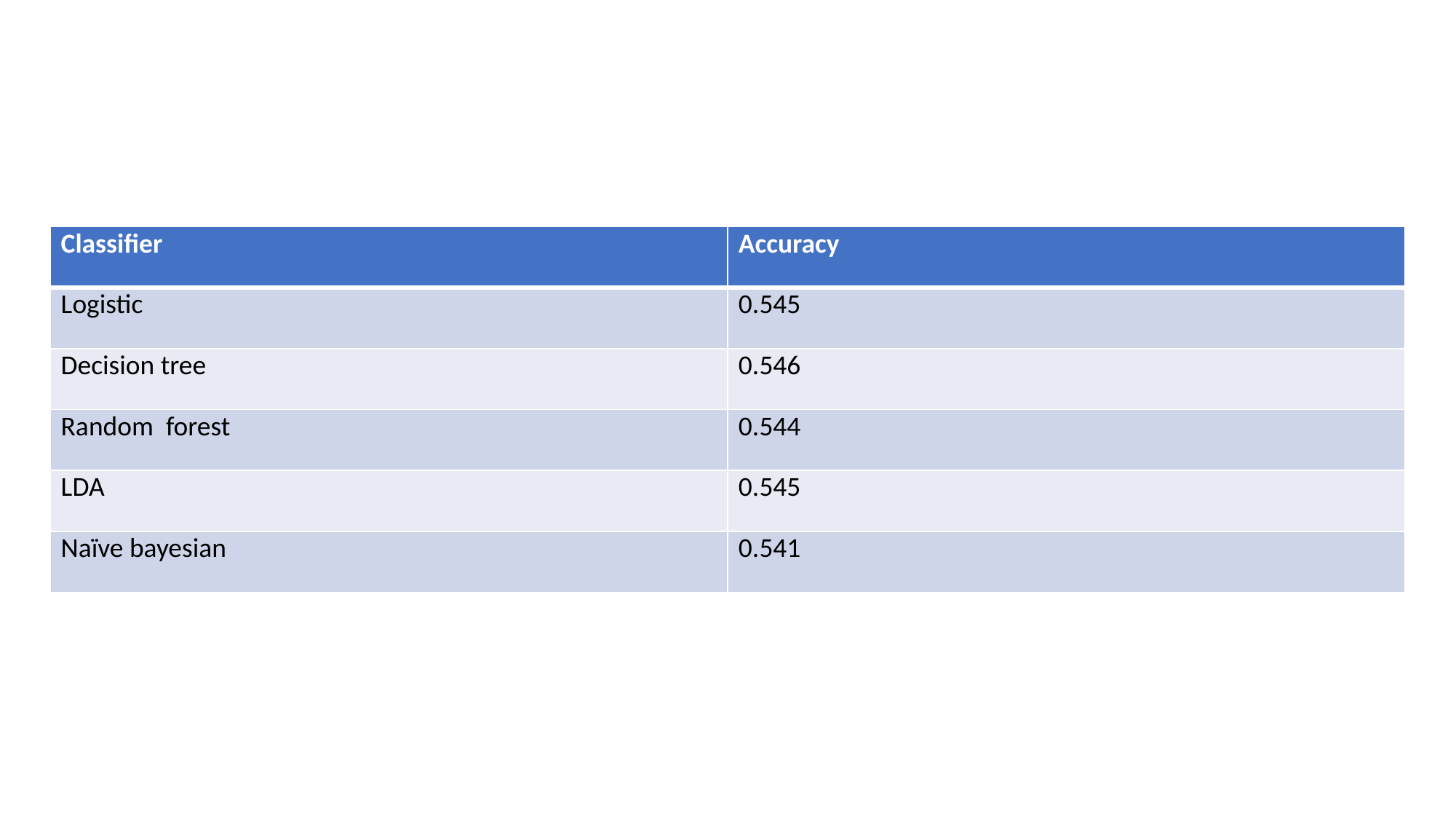

| Classifier | Accuracy |
| --- | --- |
| Logistic | 0.545 |
| Decision tree | 0.546 |
| Random forest | 0.544 |
| LDA | 0.545 |
| Naïve bayesian | 0.541 |